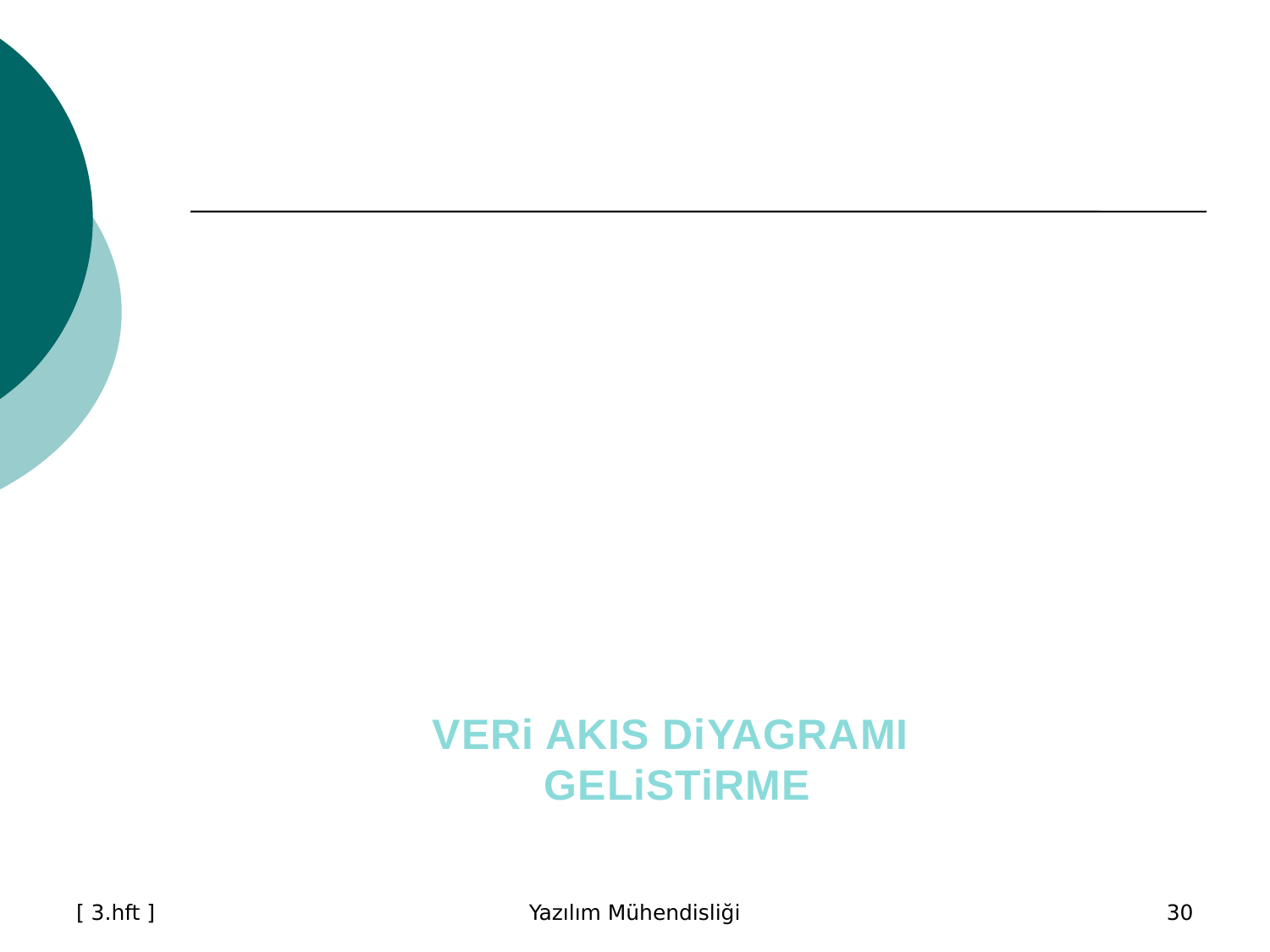

VERi AKIS DiYAGRAMI
GELiSTiRME
[ 3.hft ]
Yazılım Mühendisliği
30